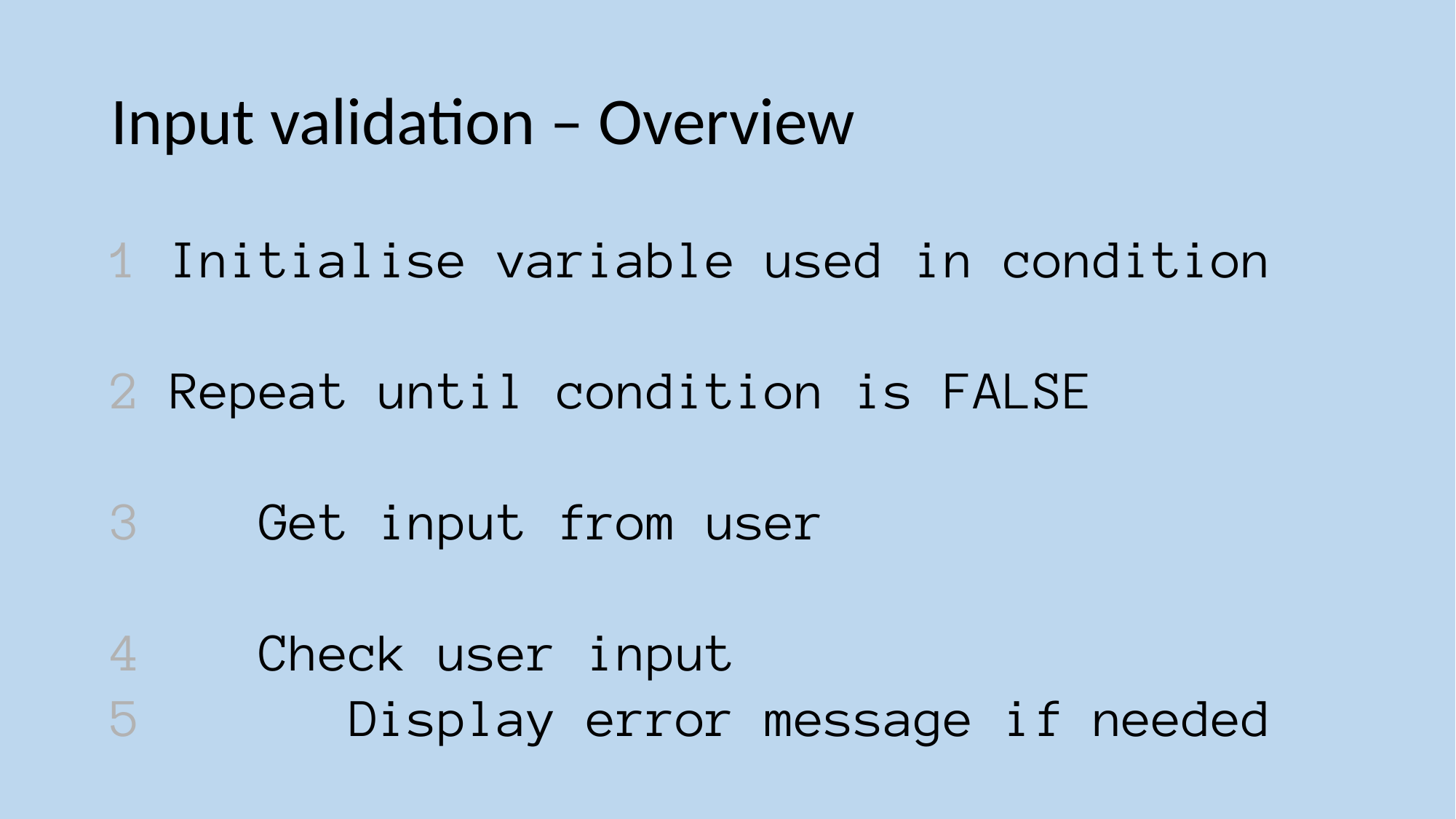

# Input validation – Overview
1 Initialise variable used in condition

2 Repeat until condition is FALSE

3    Get input from user

4    Check user input
5       Display error message if needed